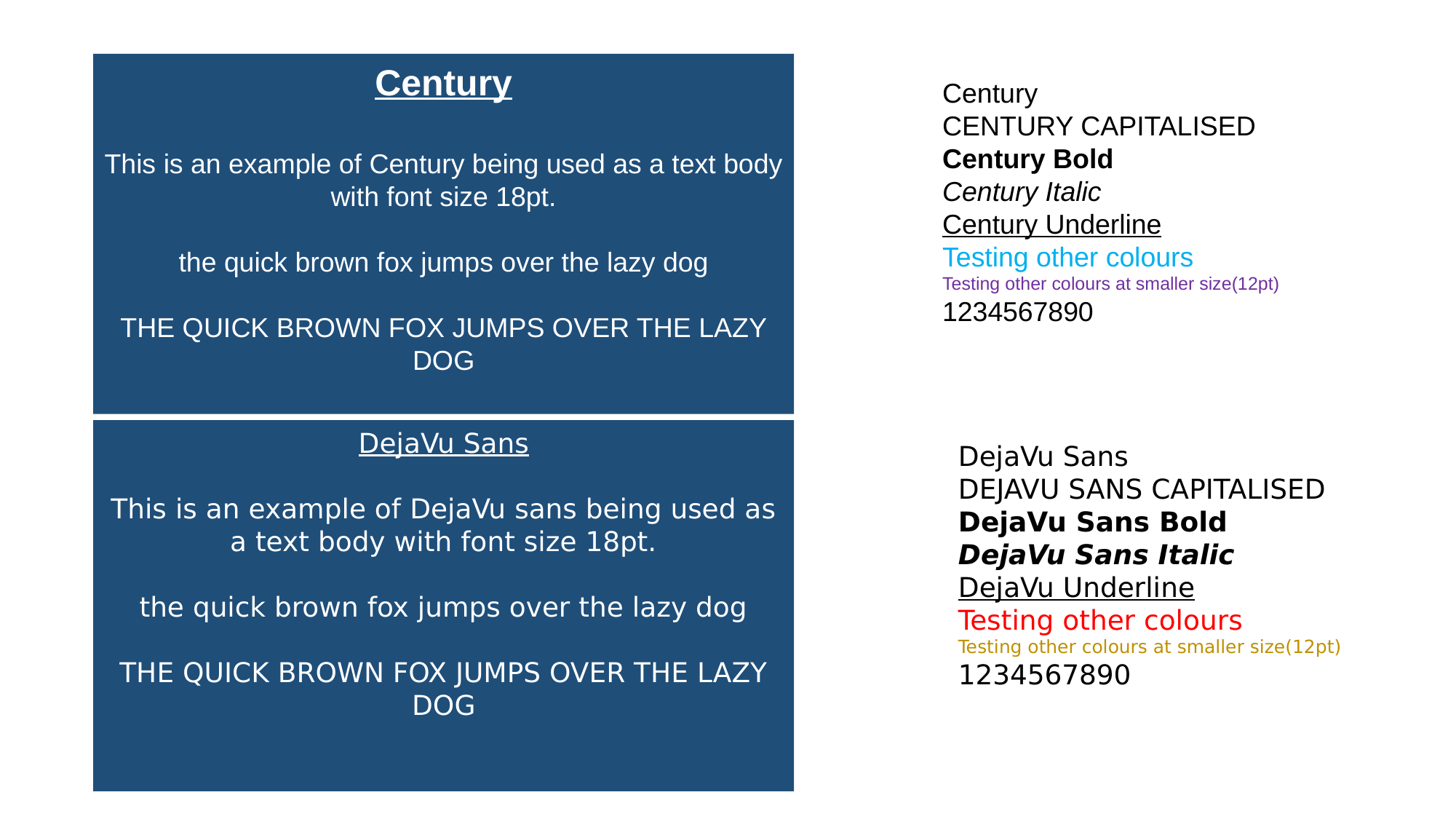

Century

This is an example of Century being used as a text body with font size 18pt.

the quick brown fox jumps over the lazy dog

THE QUICK BROWN FOX JUMPS OVER THE LAZY DOG

Century
CENTURY CAPITALISED
Century Bold
Century Italic
Century Underline
Testing other colours
Testing other colours at smaller size(12pt)
1234567890

DejaVu Sans

This is an example of DejaVu sans being used as a text body with font size 18pt.

the quick brown fox jumps over the lazy dog

THE QUICK BROWN FOX JUMPS OVER THE LAZY DOG

DejaVu Sans
DEJAVU SANS CAPITALISED
DejaVu Sans Bold
DejaVu Sans Italic
DejaVu Underline
Testing other colours
Testing other colours at smaller size(12pt)
1234567890